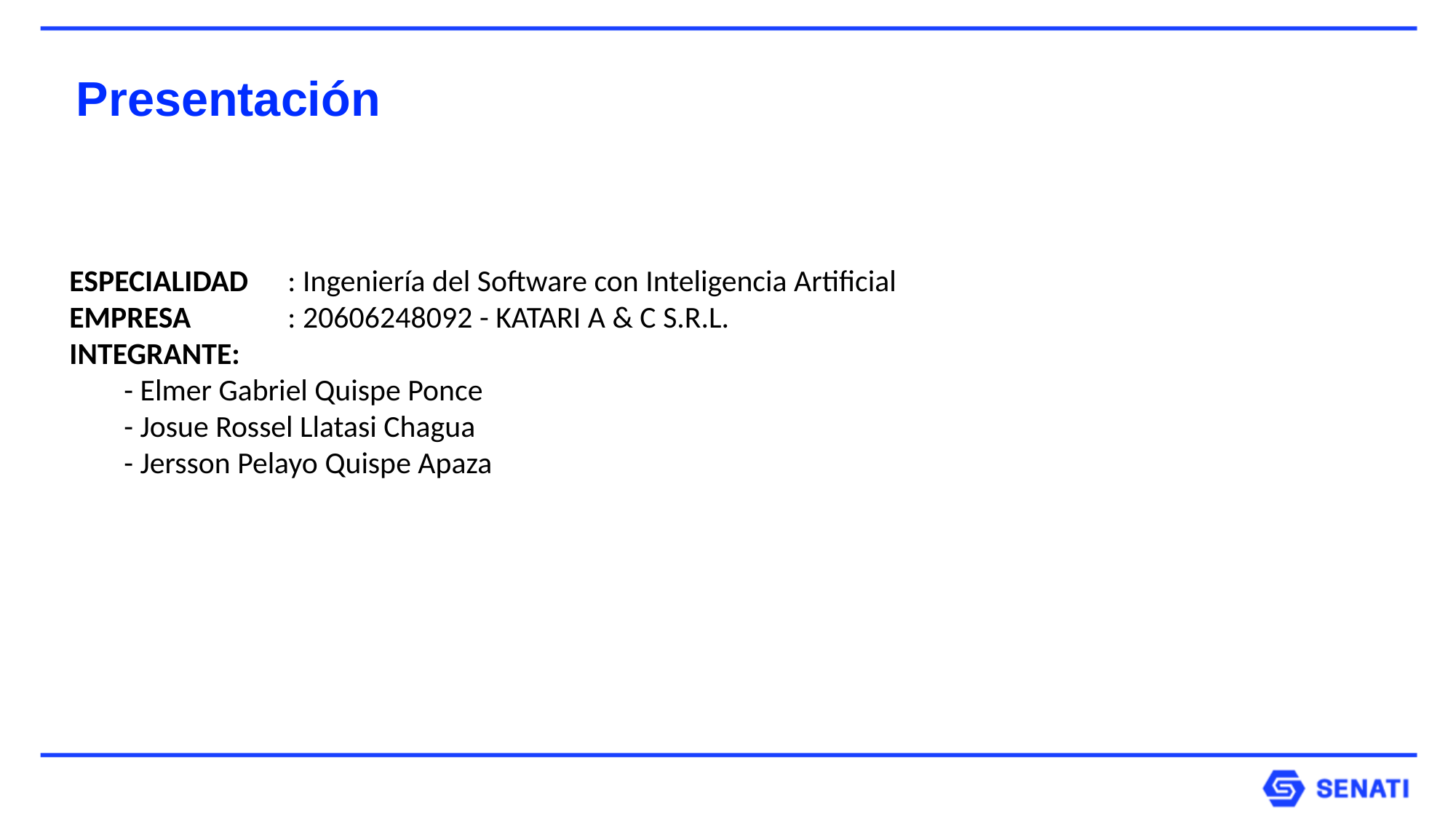

Presentación
ESPECIALIDAD 	: Ingeniería del Software con Inteligencia Artificial
EMPRESA 	: 20606248092 - KATARI A & C S.R.L.
INTEGRANTE:
- Elmer Gabriel Quispe Ponce
- Josue Rossel Llatasi Chagua
- Jersson Pelayo Quispe Apaza